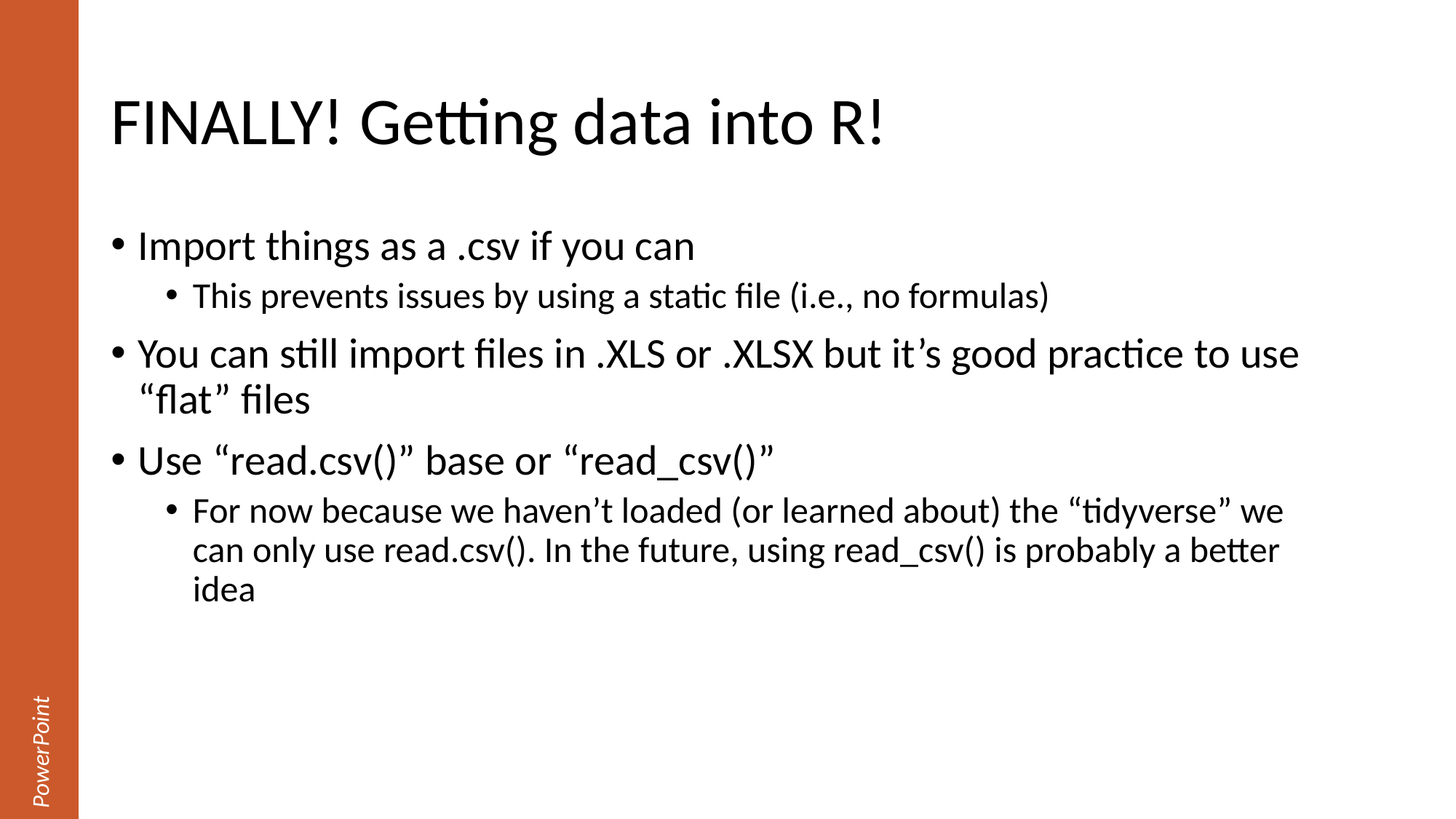

# FINALLY! Getting data into R!
Import things as a .csv if you can
This prevents issues by using a static file (i.e., no formulas)
You can still import files in .XLS or .XLSX but it’s good practice to use “flat” files
Use “read.csv()” base or “read_csv()”
For now because we haven’t loaded (or learned about) the “tidyverse” we can only use read.csv(). In the future, using read_csv() is probably a better idea

PowerPoint